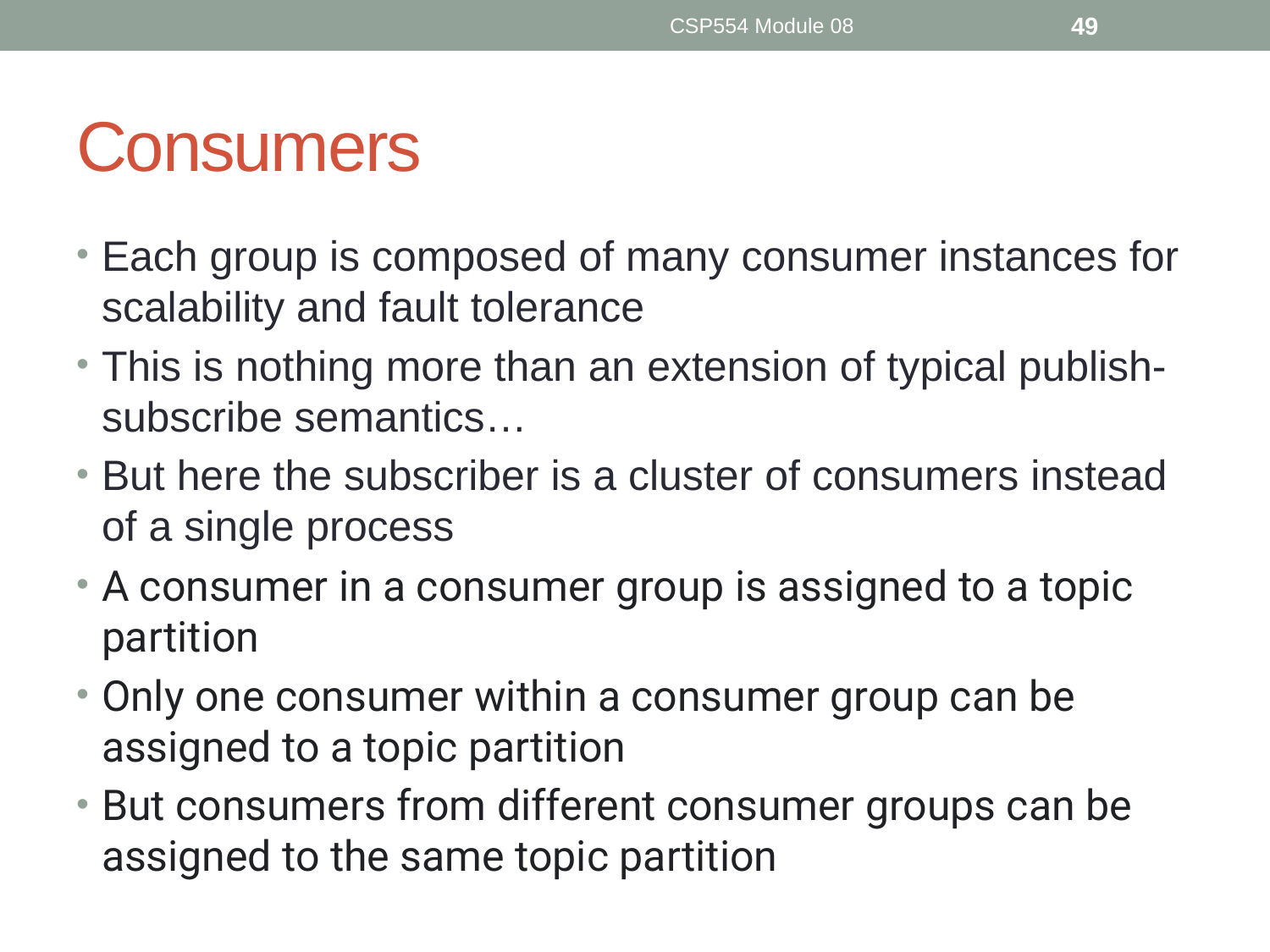

CSP554 Module 08
49
# Consumers
Each group is composed of many consumer instances for scalability and fault tolerance
This is nothing more than an extension of typical publish-subscribe semantics…
But here the subscriber is a cluster of consumers instead of a single process
A consumer in a consumer group is assigned to a topic partition
Only one consumer within a consumer group can be assigned to a topic partition
But consumers from different consumer groups can be assigned to the same topic partition